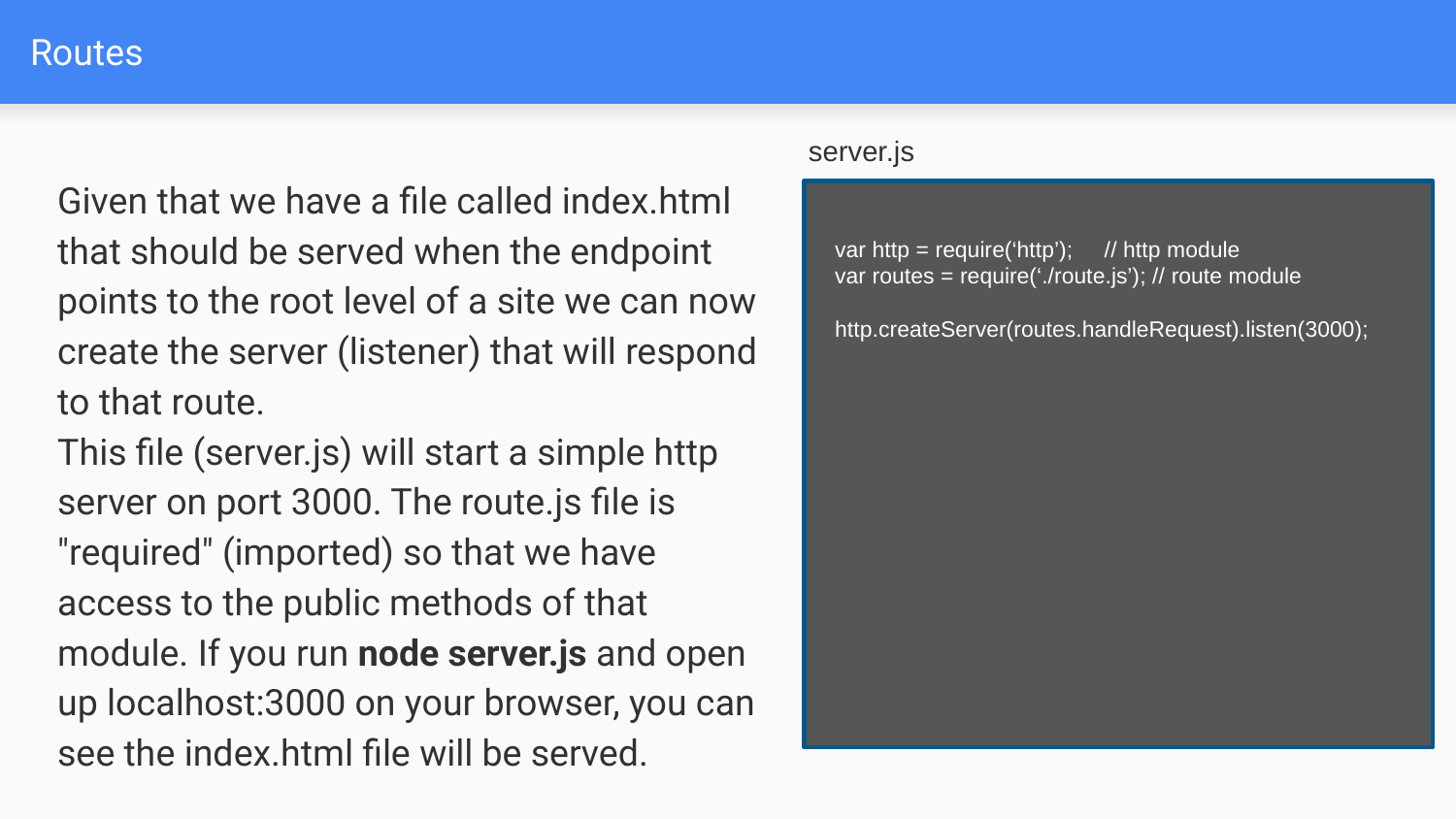

# Routes
server.js
Given that we have a file called index.html that should be served when the endpoint points to the root level of a site we can now create the server (listener) that will respond to that route.
This file (server.js) will start a simple http server on port 3000. The route.js file is "required" (imported) so that we have access to the public methods of that module. If you run node server.js and open up localhost:3000 on your browser, you can see the index.html file will be served.

var http = require(‘http’);     // http module
var routes = require(‘./route.js’); // route module

http.createServer(routes.handleRequest).listen(3000);